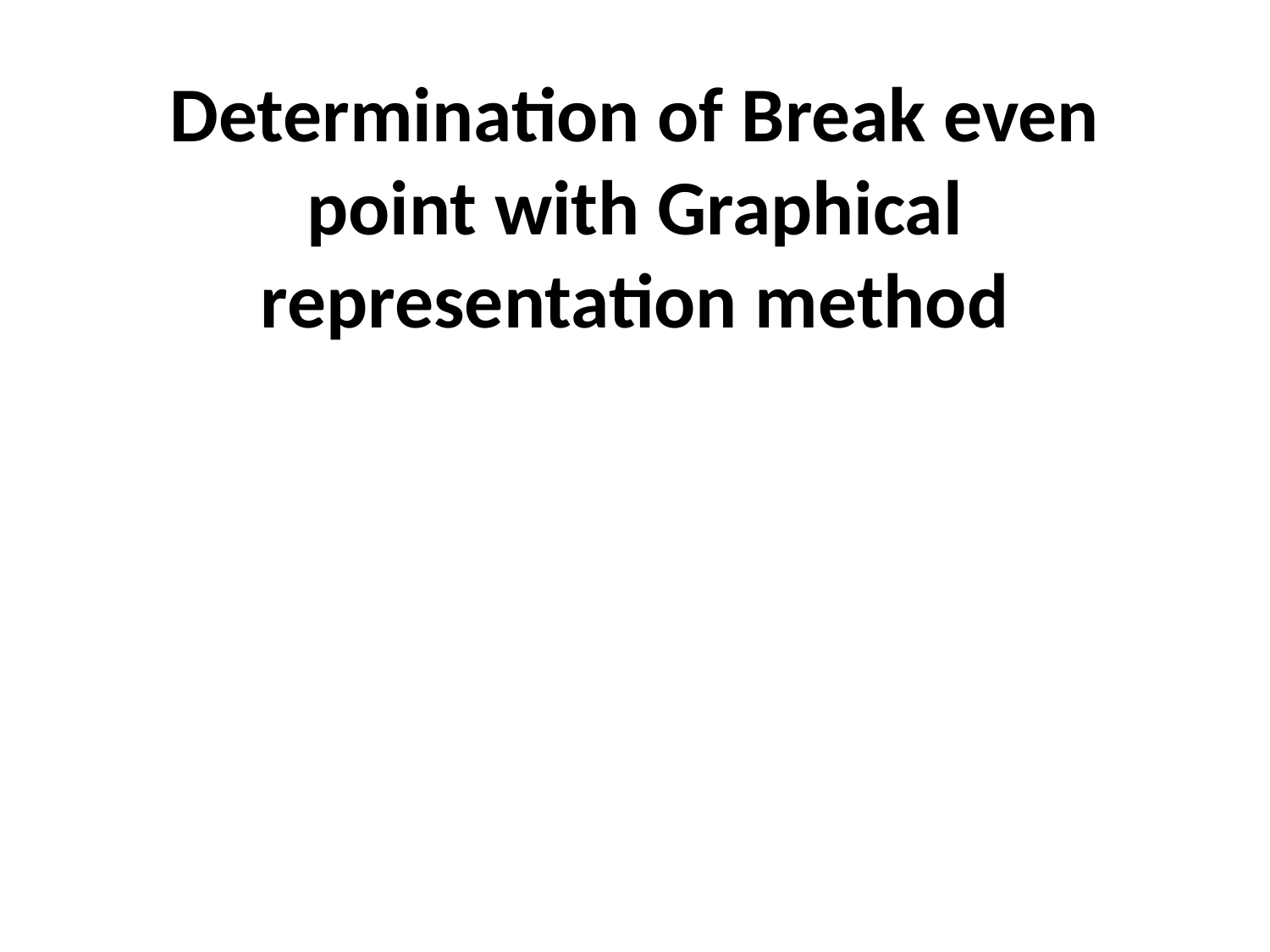

# Determination of Break even point with Graphical representation method